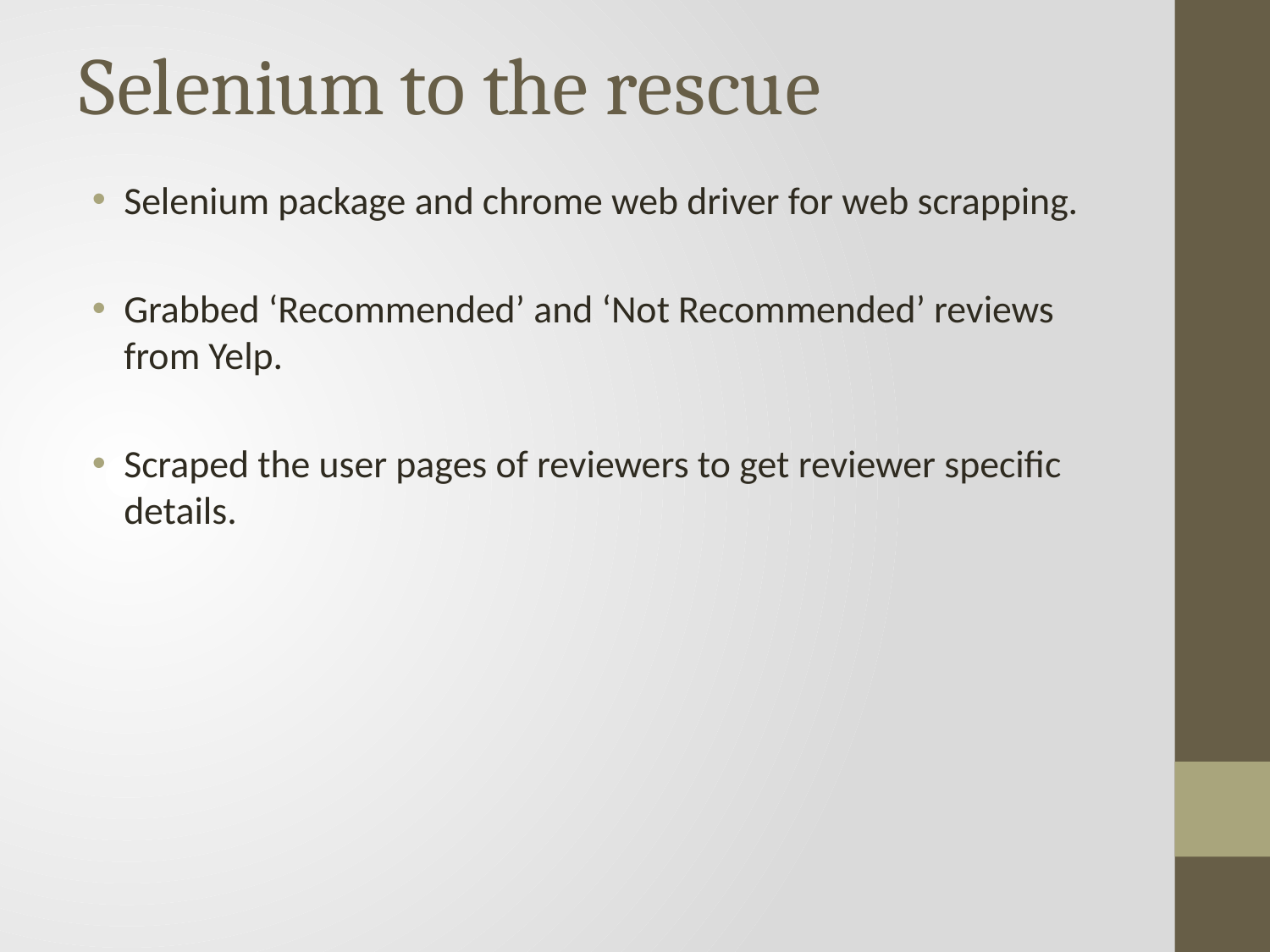

# Selenium to the rescue
Selenium package and chrome web driver for web scrapping.

Grabbed ‘Recommended’ and ‘Not Recommended’ reviews from Yelp.

Scraped the user pages of reviewers to get reviewer specific details.